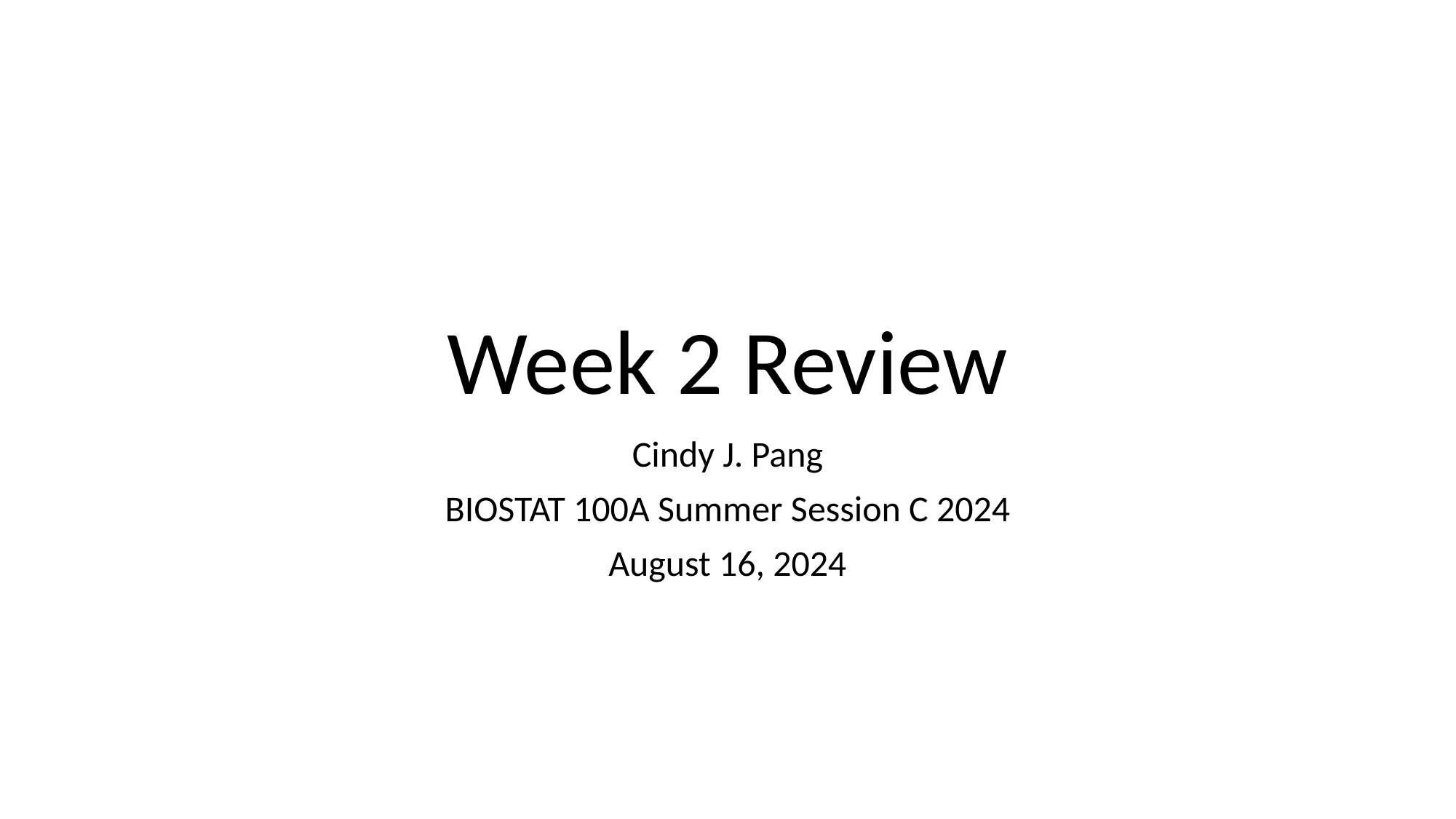

# Week 2 Review
Cindy J. Pang
BIOSTAT 100A Summer Session C 2024
August 16, 2024